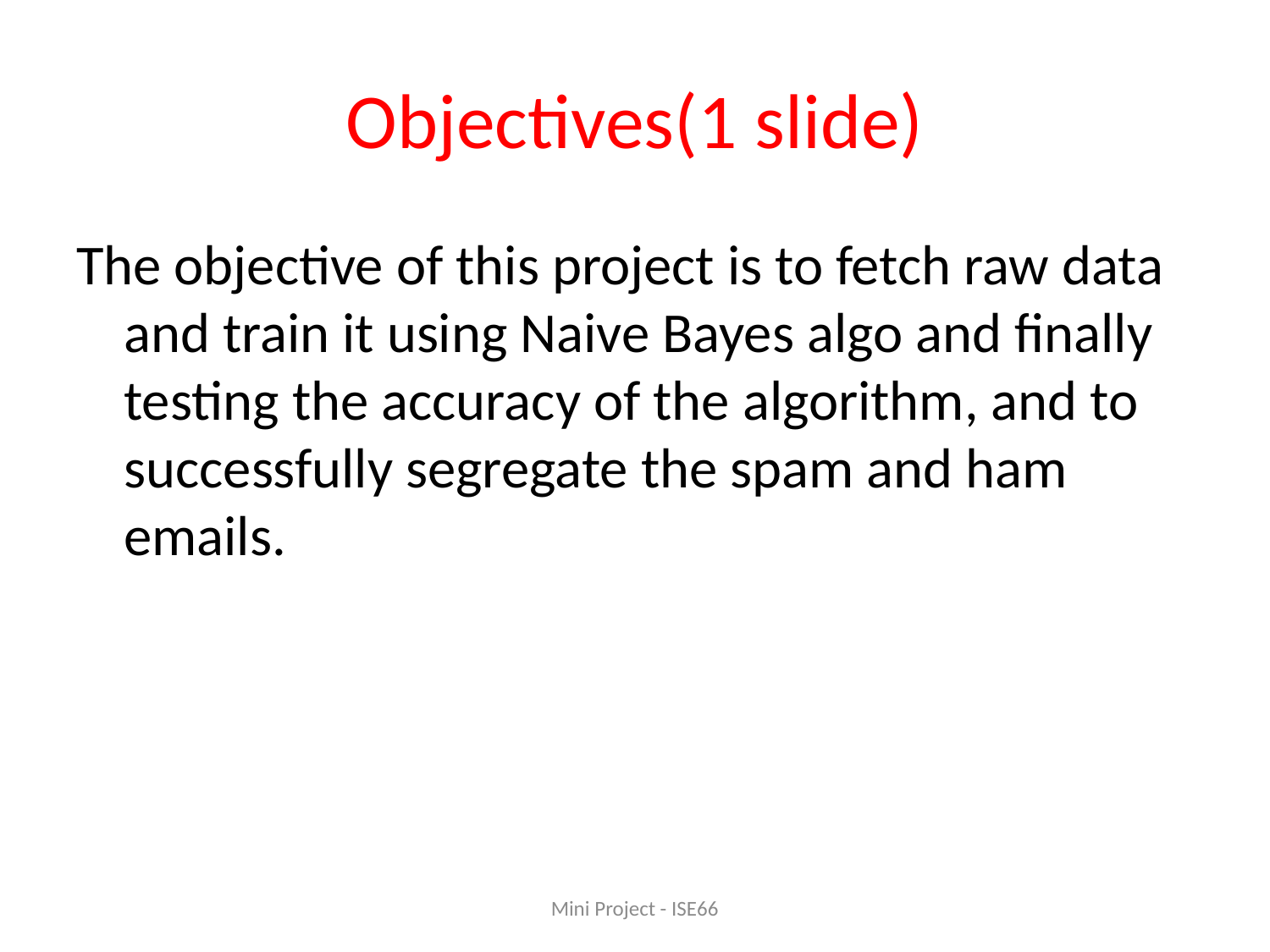

# Objectives(1 slide)
The objective of this project is to fetch raw data and train it using Naive Bayes algo and finally testing the accuracy of the algorithm, and to successfully segregate the spam and ham emails.

Mini Project - ISE66
5